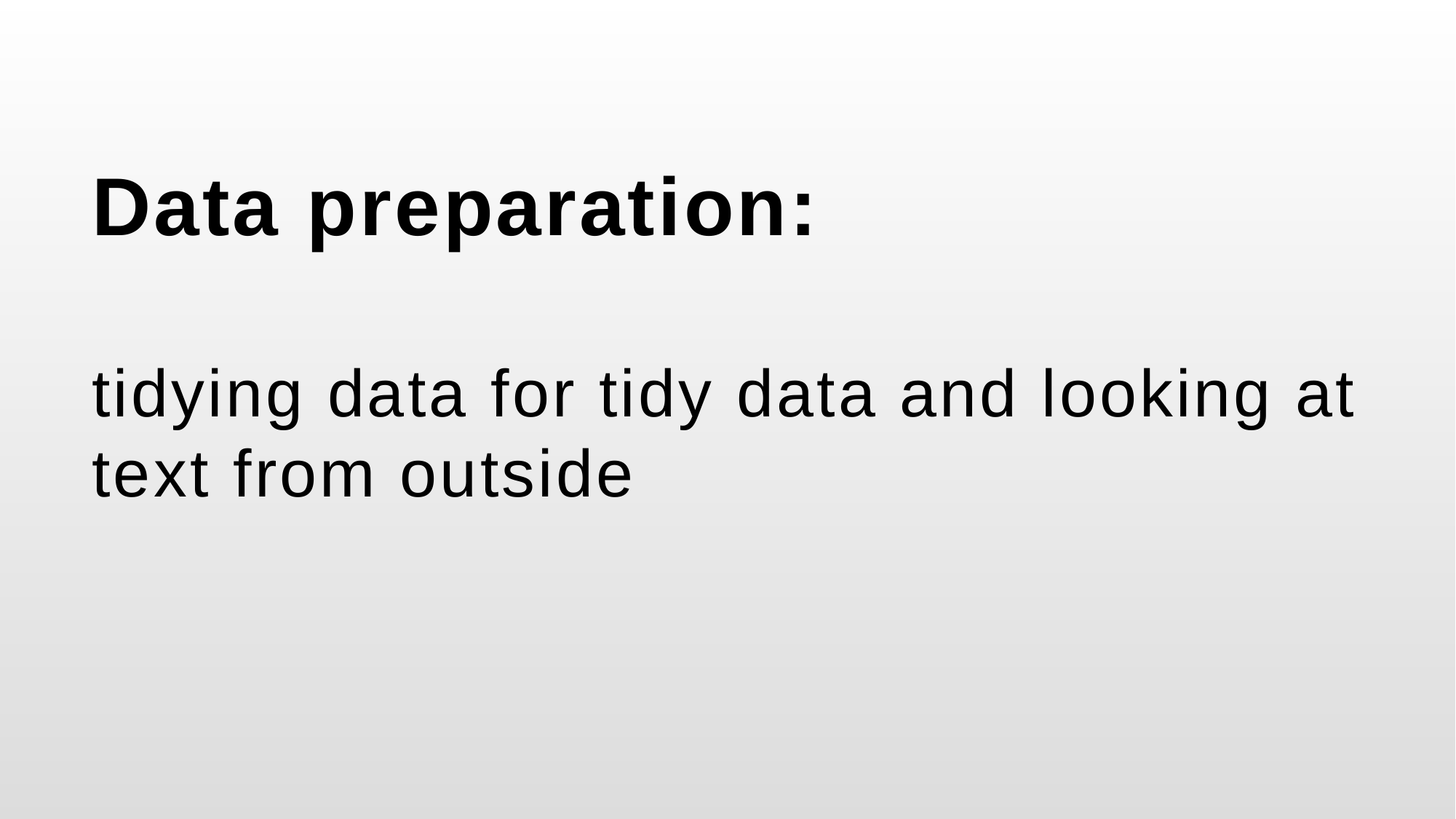

# Data preparation: tidying data for tidy data and looking at text from outside